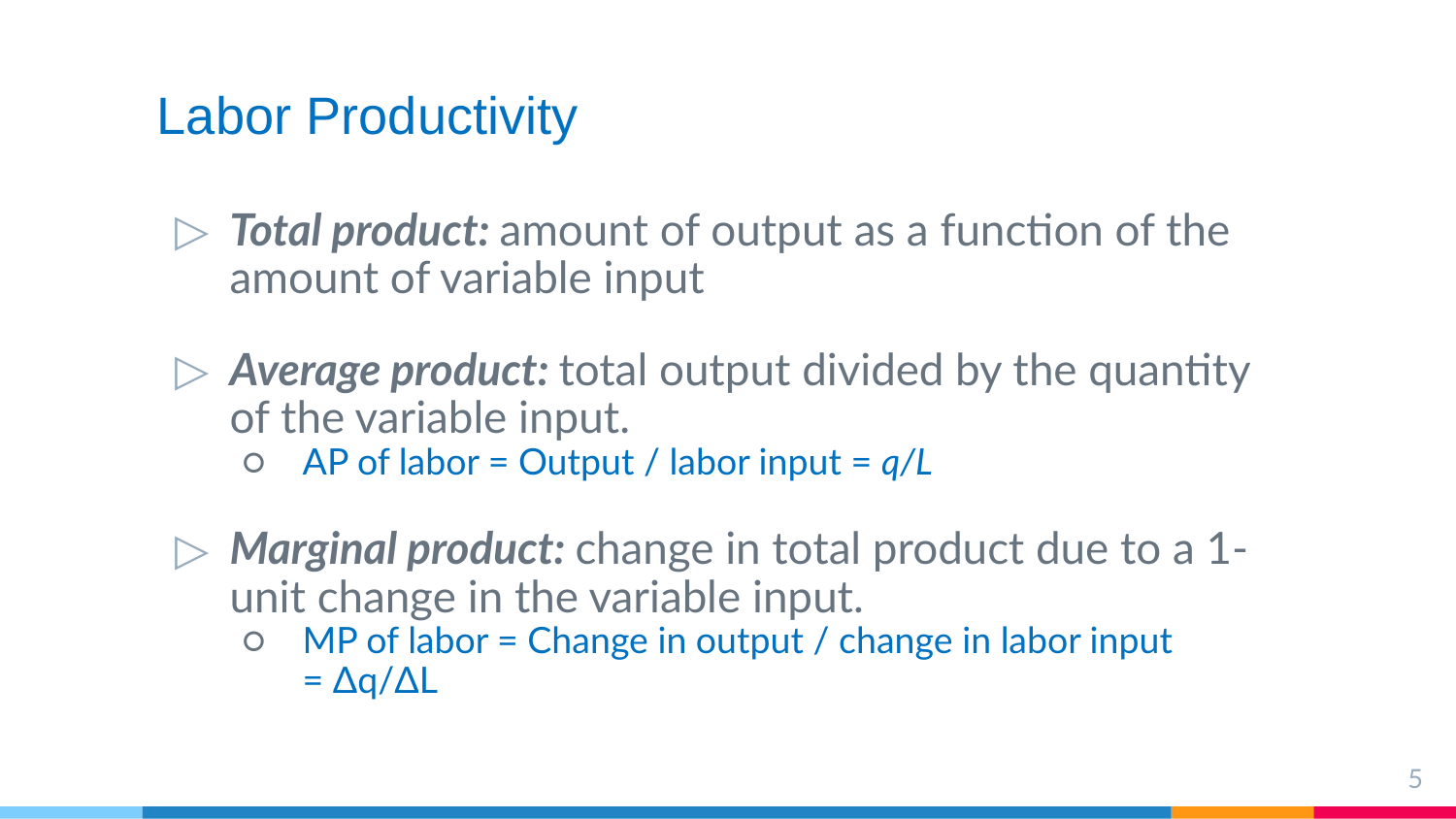

# Labor Productivity
Total product: amount of output as a function of the amount of variable input

Average product: total output divided by the quantity of the variable input.
AP of labor = Output / labor input = q/L

Marginal product: change in total product due to a 1-unit change in the variable input.
MP of labor = Change in output / change in labor input
= Δq/ΔL
5